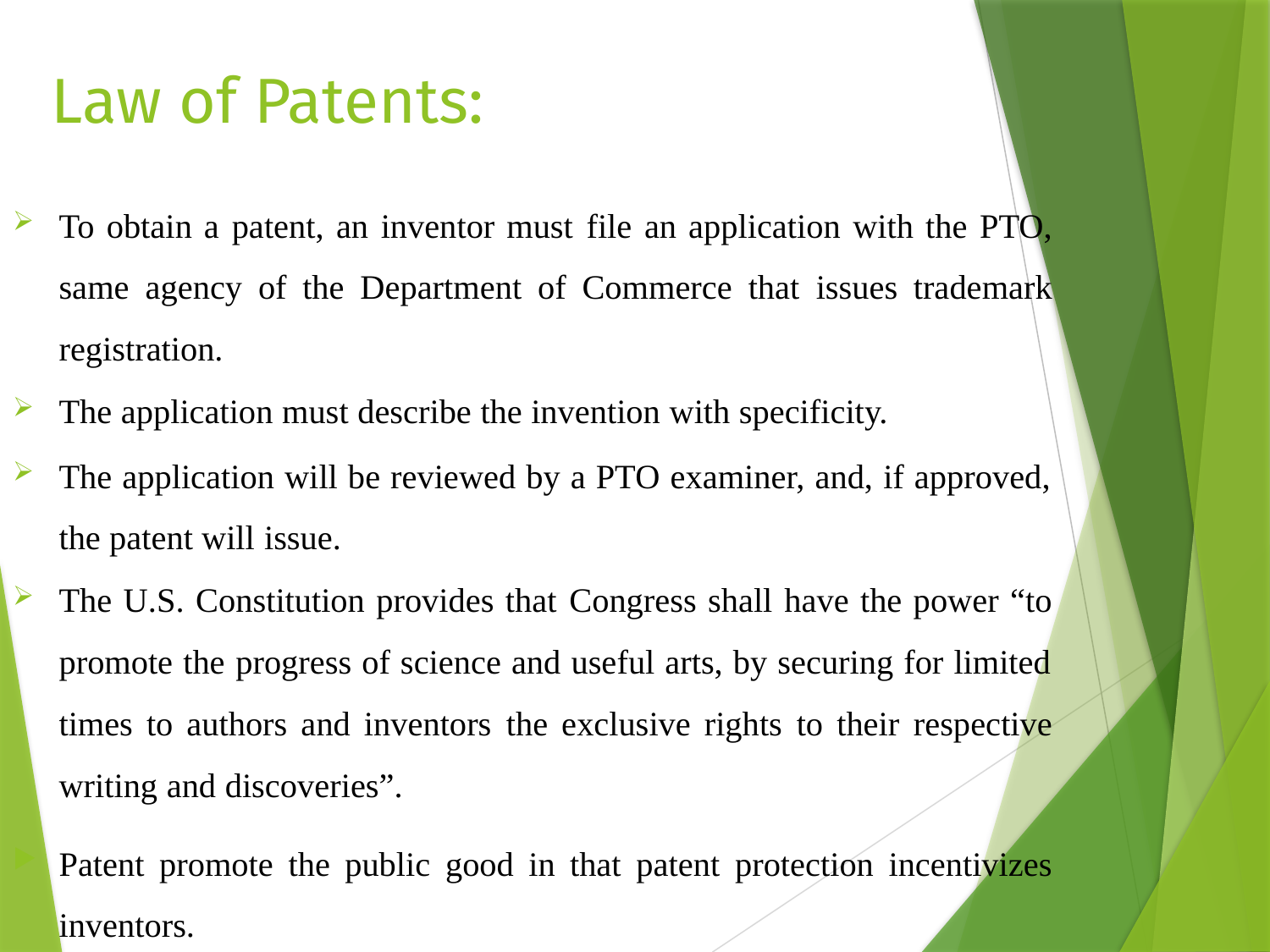

# Law of Patents:
To obtain a patent, an inventor must file an application with the PTO, same agency of the Department of Commerce that issues trademark registration.
The application must describe the invention with specificity.
The application will be reviewed by a PTO examiner, and, if approved, the patent will issue.
The U.S. Constitution provides that Congress shall have the power “to promote the progress of science and useful arts, by securing for limited times to authors and inventors the exclusive rights to their respective writing and discoveries”.
Patent promote the public good in that patent protection incentivizes inventors.